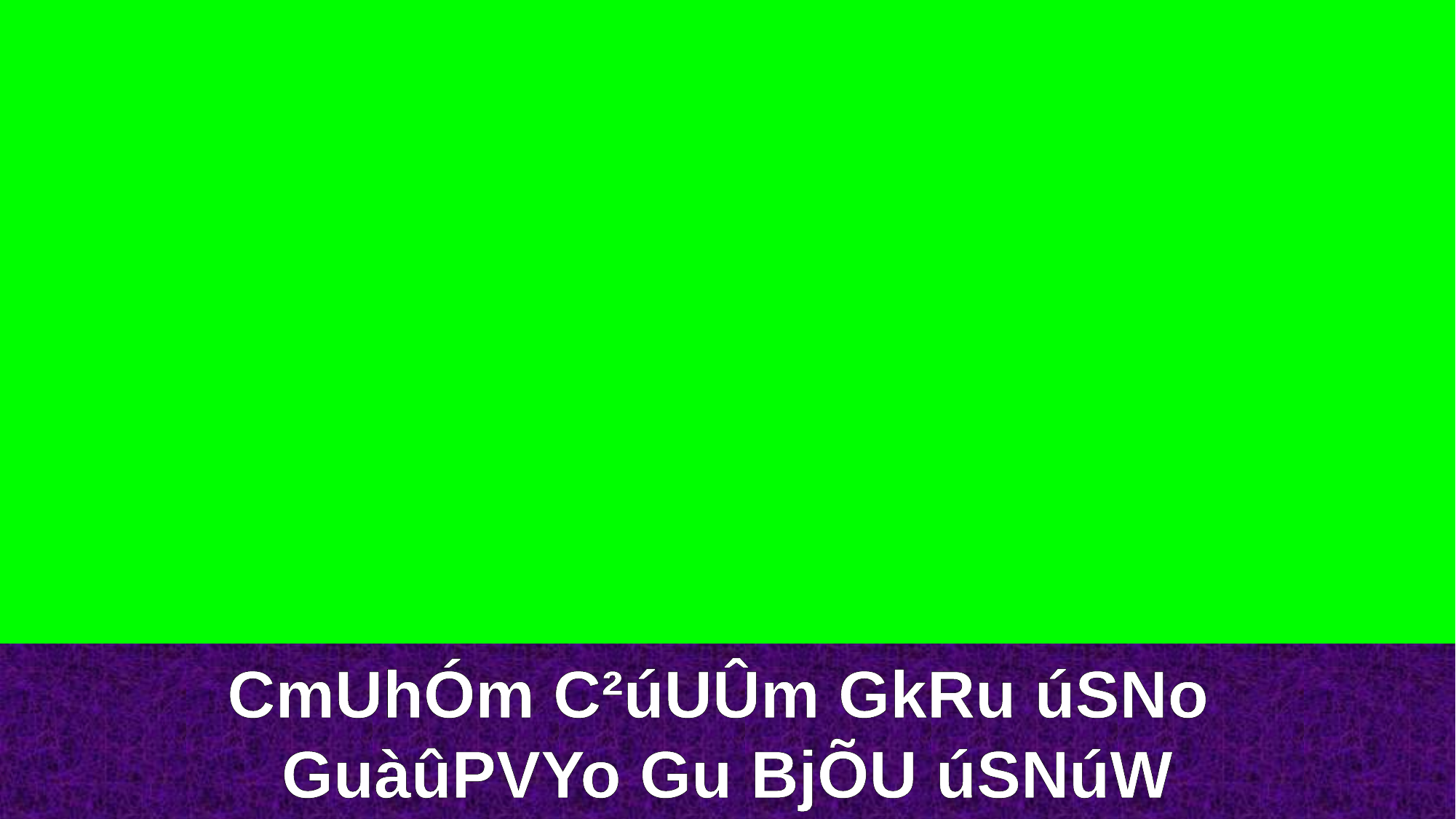

CmUhÓm C²úUÛm GkRu úSNo
GuàûPVYo Gu BjÕU úSNúW